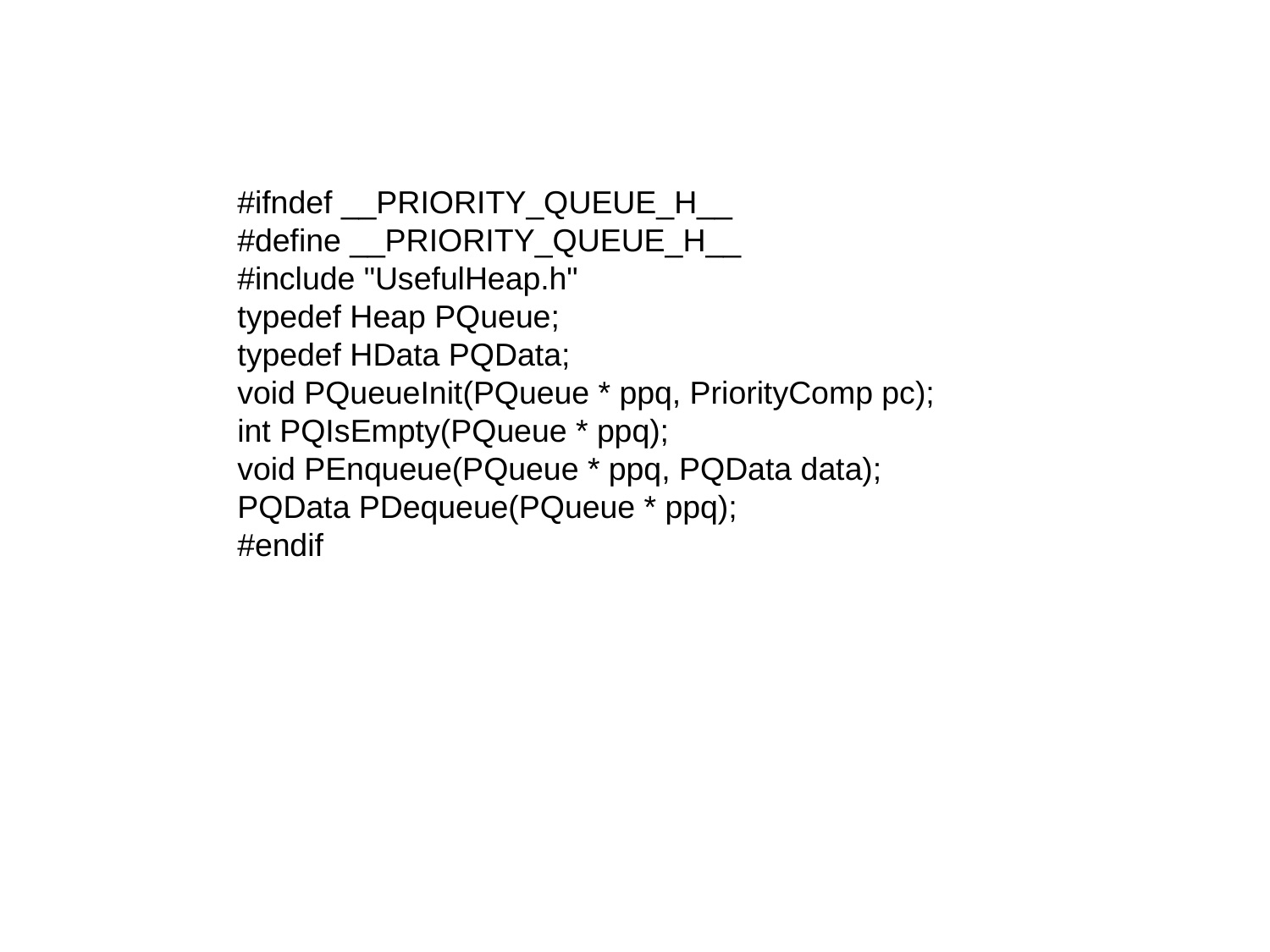

#ifndef __PRIORITY_QUEUE_H__
#define __PRIORITY_QUEUE_H__
#include "UsefulHeap.h"
typedef Heap PQueue;
typedef HData PQData;
void PQueueInit(PQueue * ppq, PriorityComp pc);
int PQIsEmpty(PQueue * ppq);
void PEnqueue(PQueue * ppq, PQData data);
PQData PDequeue(PQueue * ppq);
#endif